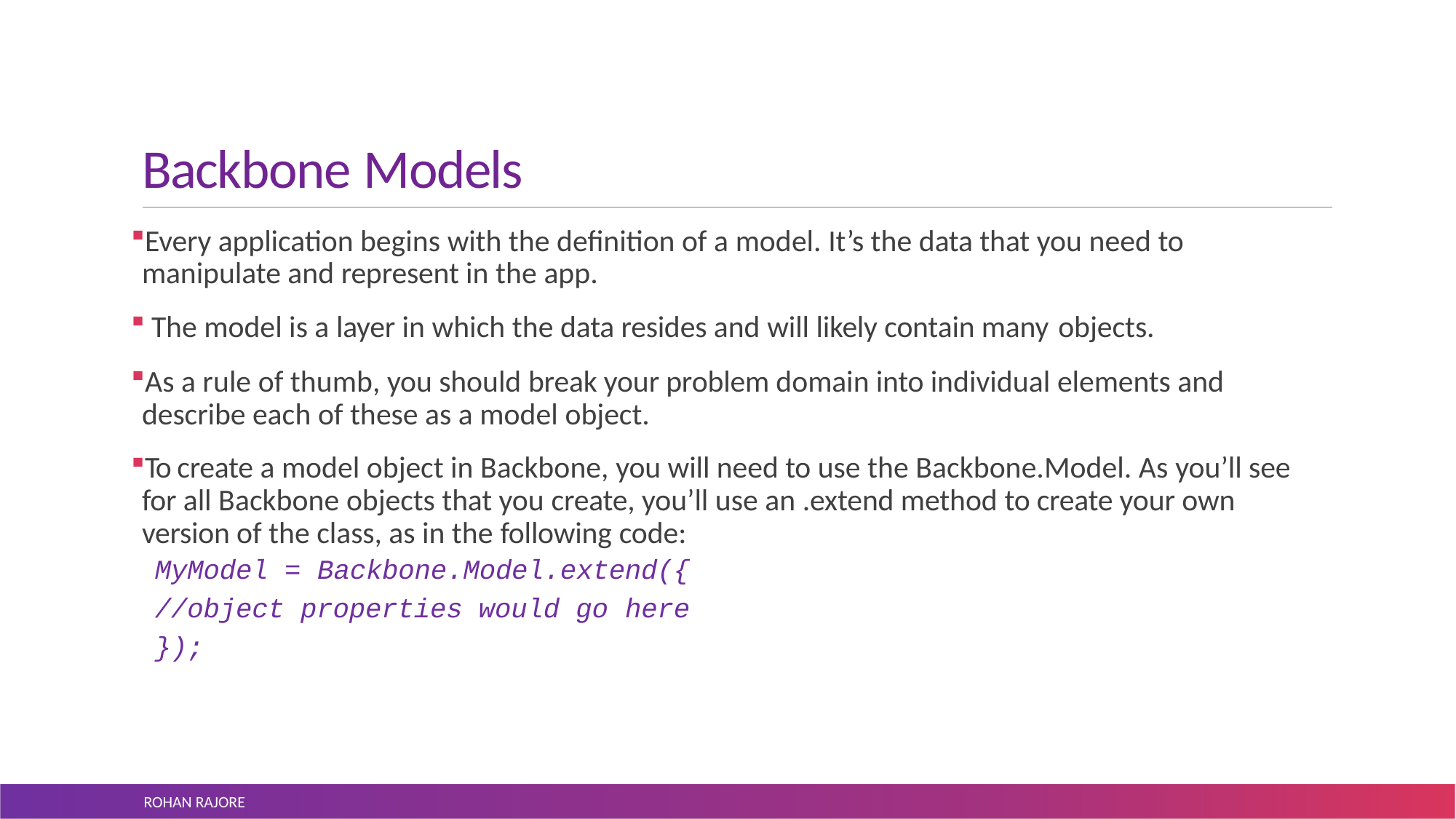

# Backbone Models
Every application begins with the definition of a model. It’s the data that you need to  manipulate and represent in the app.
The model is a layer in which the data resides and will likely contain many objects.
As a rule of thumb, you should break your problem domain into individual elements and  describe each of these as a model object.
To create a model object in Backbone, you will need to use the Backbone.Model. As you’ll see  for all Backbone objects that you create, you’ll use an .extend method to create your own  version of the class, as in the following code:
MyModel = Backbone.Model.extend({
//object properties would go here
});
ROHAN RAJORE